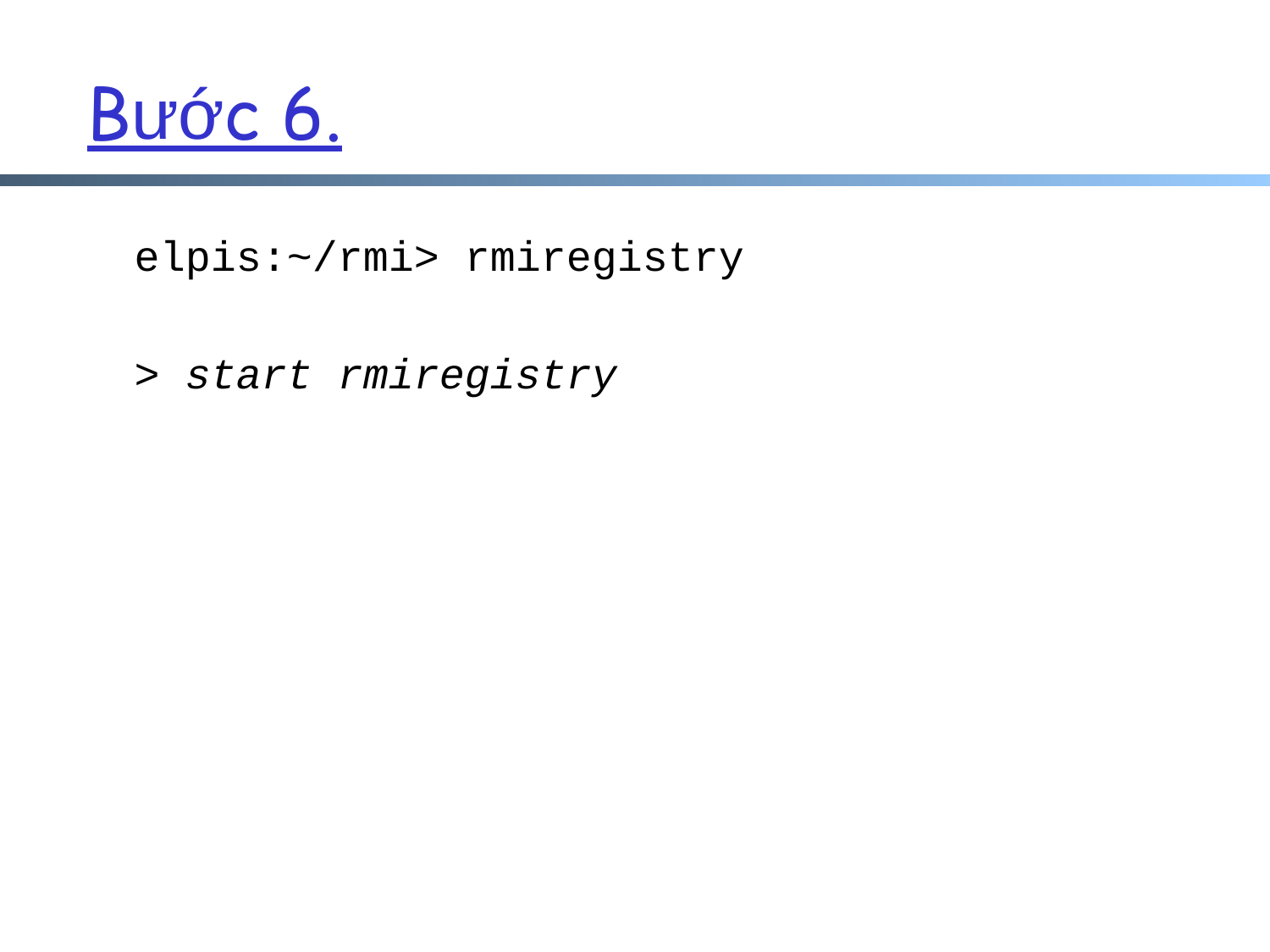

# Bước 6.
	elpis:~/rmi> rmiregistry

	> start rmiregistry